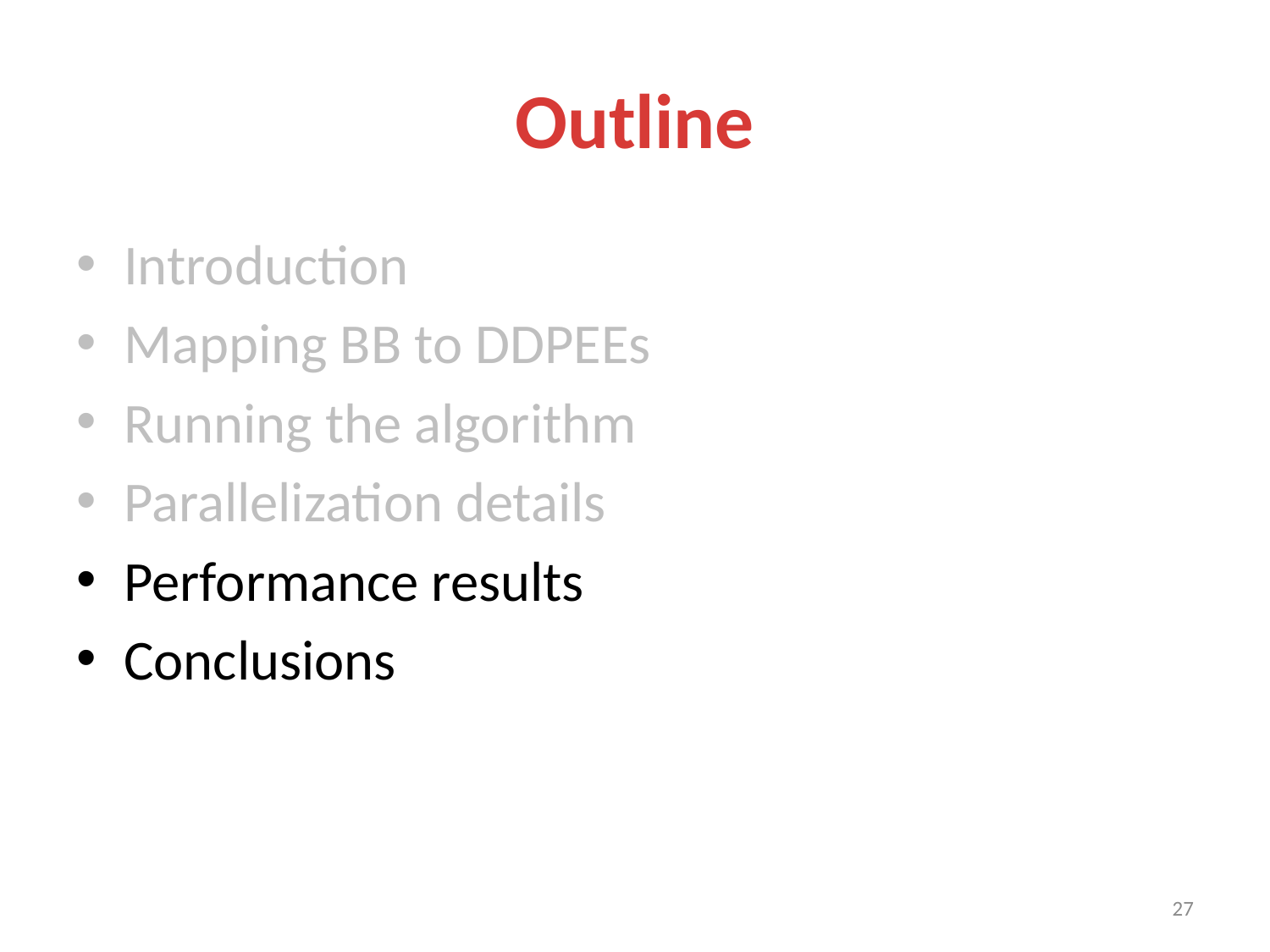

# Outline
Introduction
Mapping BB to DDPEEs
Running the algorithm
Parallelization details
Performance results
Conclusions

27